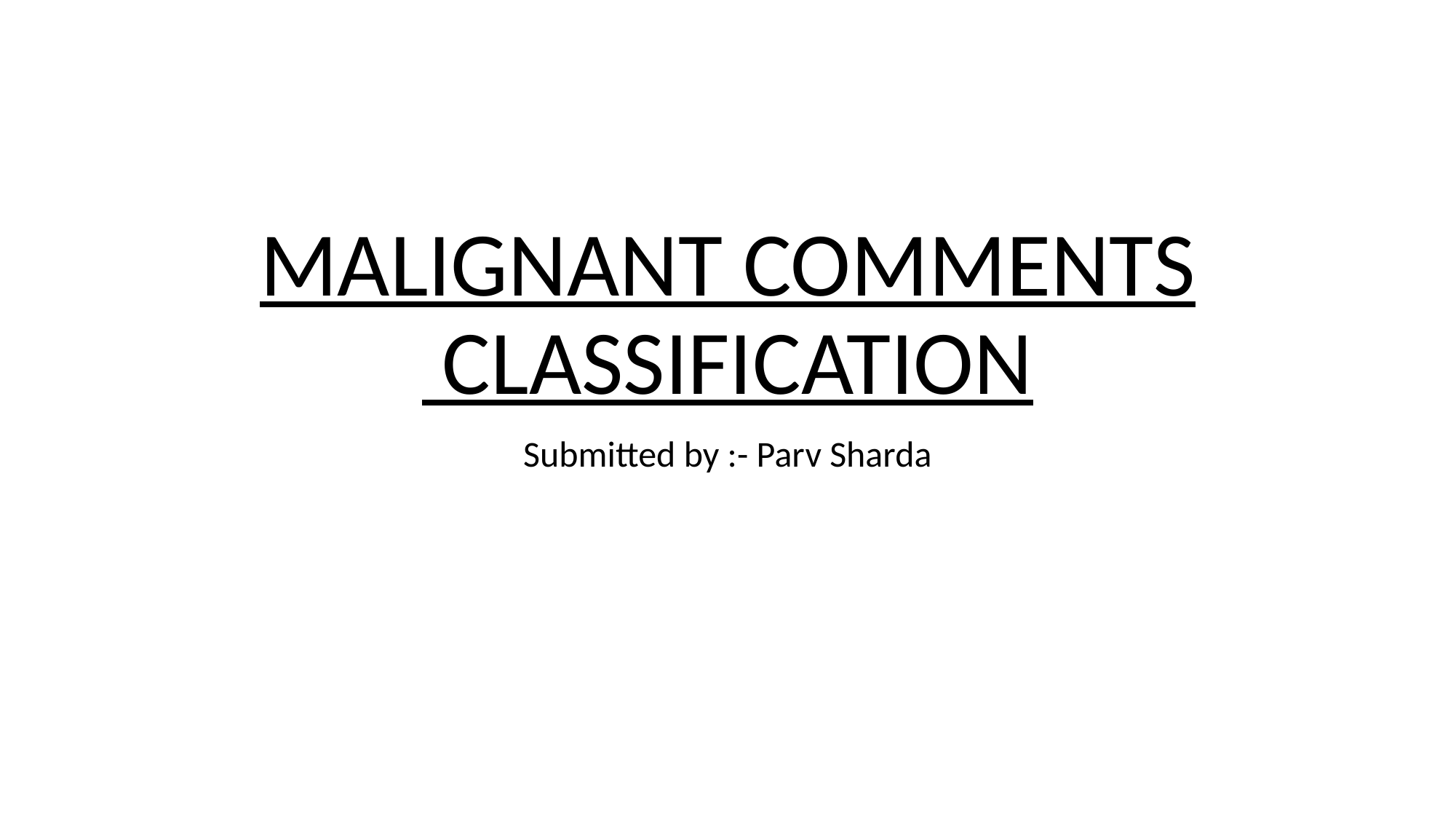

# MALIGNANT COMMENTS CLASSIFICATION
Submitted by :- Parv Sharda